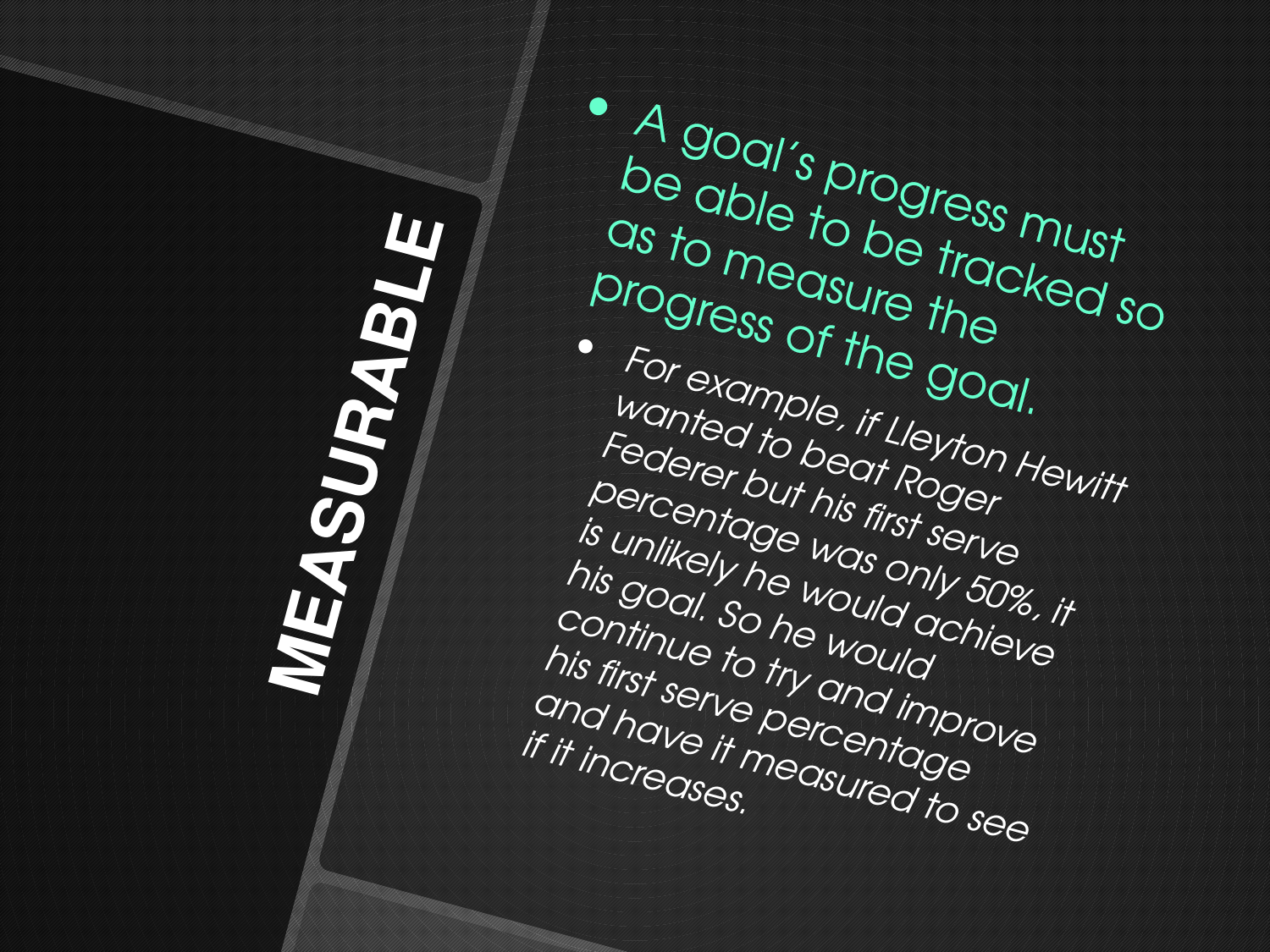

A goal’s progress must be able to be tracked so as to measure the progress of the goal.
For example, if Lleyton Hewitt wanted to beat Roger Federer but his first serve percentage was only 50%, it is unlikely he would achieve his goal. So he would continue to try and improve his first serve percentage and have it measured to see if it increases.
# MEASURABLE